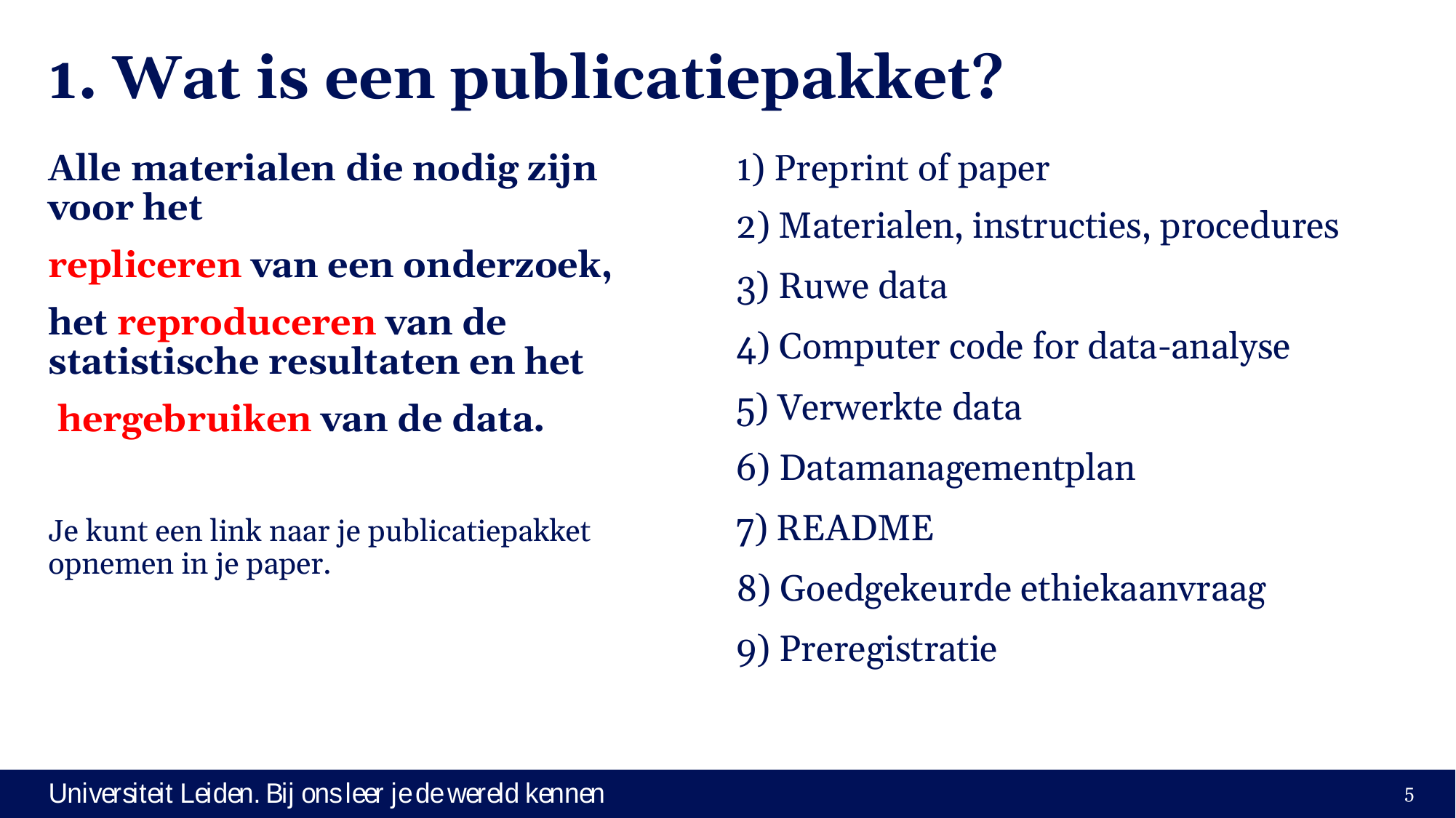

# 1. Wat is een publicatiepakket?
Alle materialen die nodig zijn voor het
repliceren van een onderzoek,
het reproduceren van de statistische resultaten en het
 hergebruiken van de data.

Je kunt een link naar je publicatiepakket opnemen in je paper.

1) Preprint of paper
2) Materialen, instructies, procedures
3) Ruwe data
4) Computer code for data-analyse
5) Verwerkte data
6) Datamanagementplan
7) README
8) Goedgekeurde ethiekaanvraag
9) Preregistratie